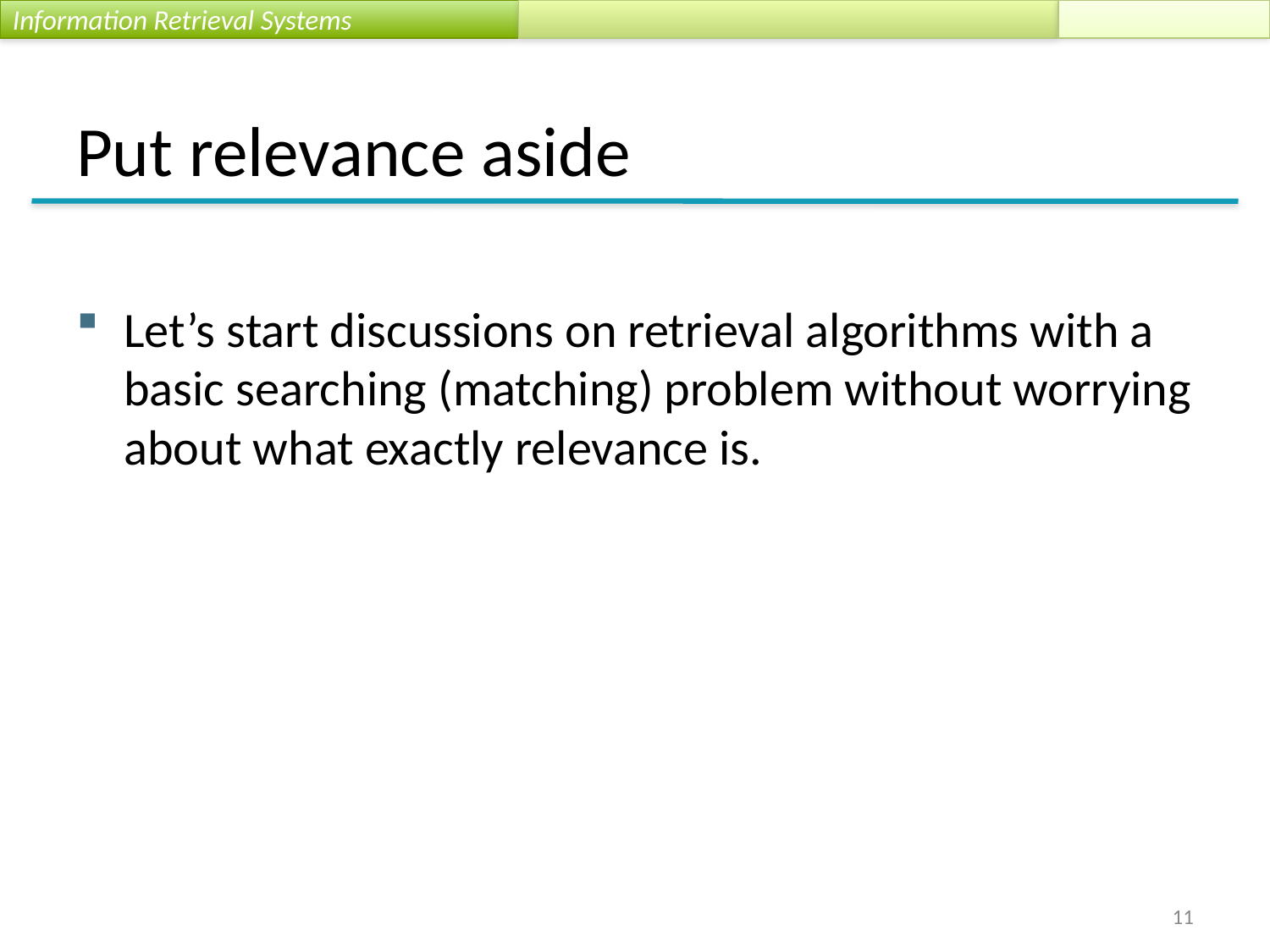

# Put relevance aside

Let’s start discussions on retrieval algorithms with a basic searching (matching) problem without worrying about what exactly relevance is.
11